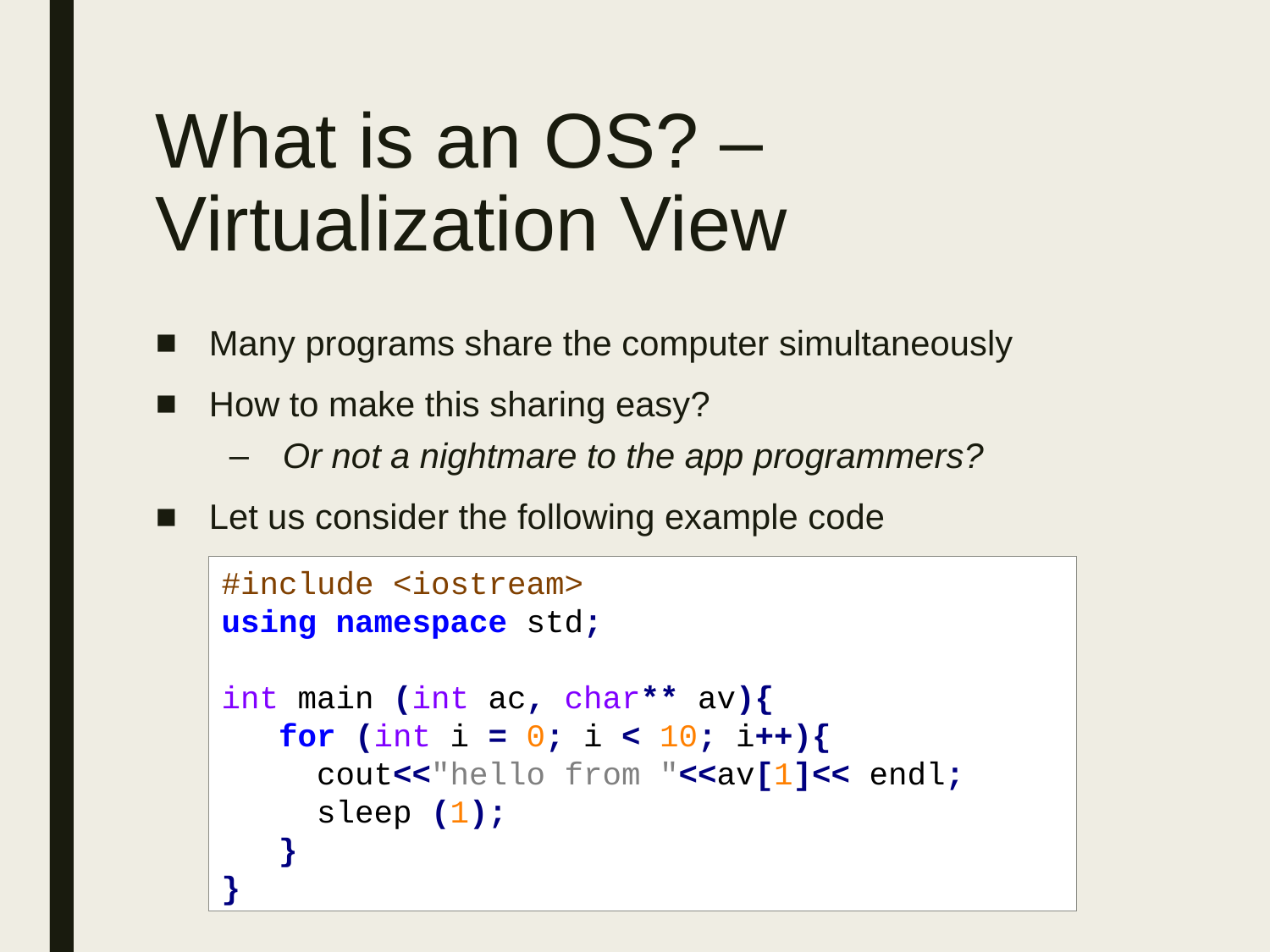

# What is an OS? – Virtualization View
Many programs share the computer simultaneously
How to make this sharing easy?
Or not a nightmare to the app programmers?
Let us consider the following example code
#include <iostream>
using namespace std;

int main (int ac, char** av){
   for (int i = 0; i < 10; i++){
     cout<<"hello from "<<av[1]<< endl;
     sleep (1);
   }
}